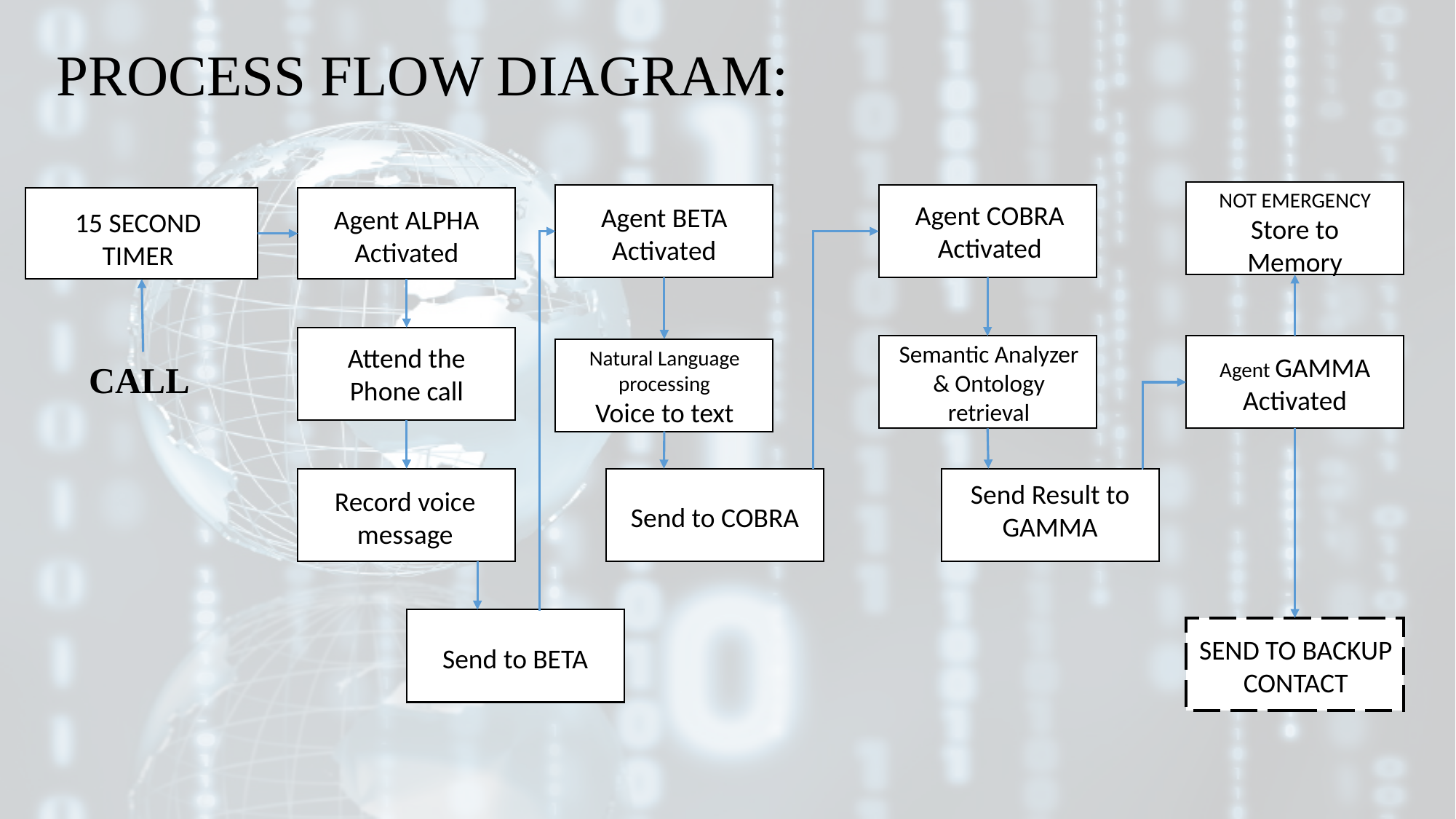

# PROCESS FLOW DIAGRAM:
NOT EMERGENCY
Store to Memory

Agent COBRA
Activated
Agent BETA
Activated
Agent ALPHA
Activated
15 SECOND TIMER

Semantic Analyzer & Ontology retrieval
Attend the
Phone call

Natural Language processing
Voice to text

Agent GAMMA
Activated
CALL

Send Result to GAMMA
Record voice message
Send to COBRA

SEND TO BACKUP CONTACT
Send to BETA